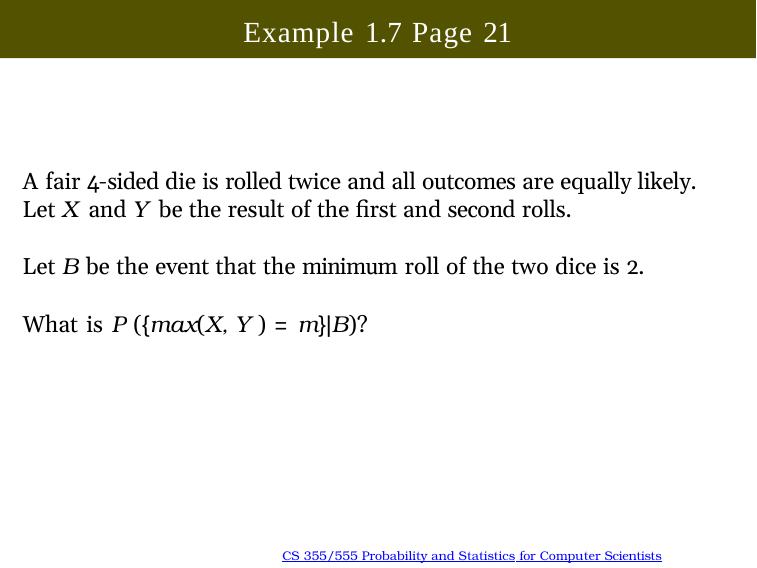

# Example 1.7 Page 21
A fair 4-sided die is rolled twice and all outcomes are equally likely. Let X and Y be the result of the first and second rolls.
Let B be the event that the minimum roll of the two dice is 2. What is P ({max(X, Y ) = m}|B)?
Copyright @2022, Ivan Mann
CS 355/555 Probability and Statistics for Computer Scientists
15/